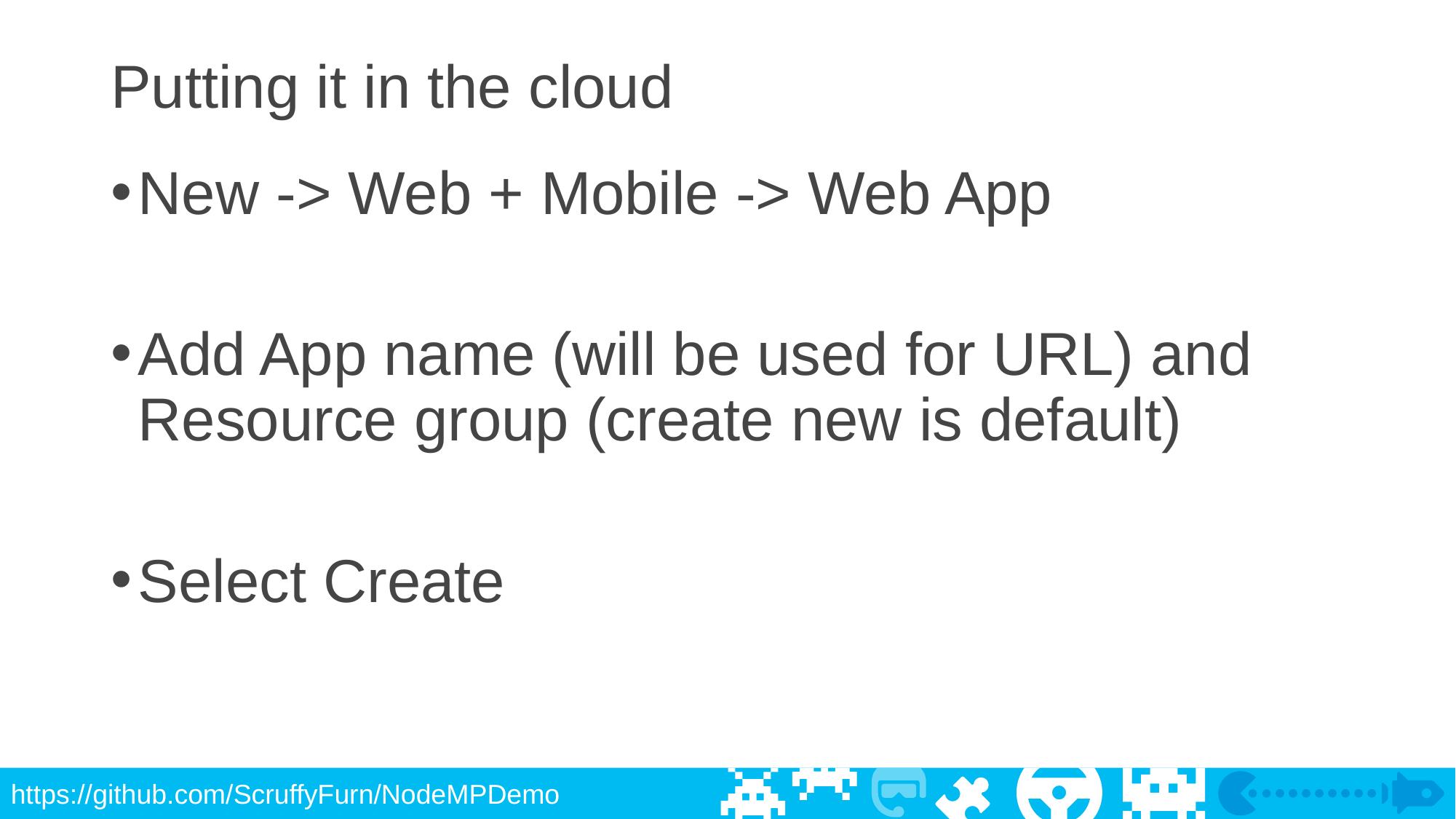

# Putting it in the cloud
New -> Web + Mobile -> Web App

Add App name (will be used for URL) and Resource group (create new is default)

Select Create